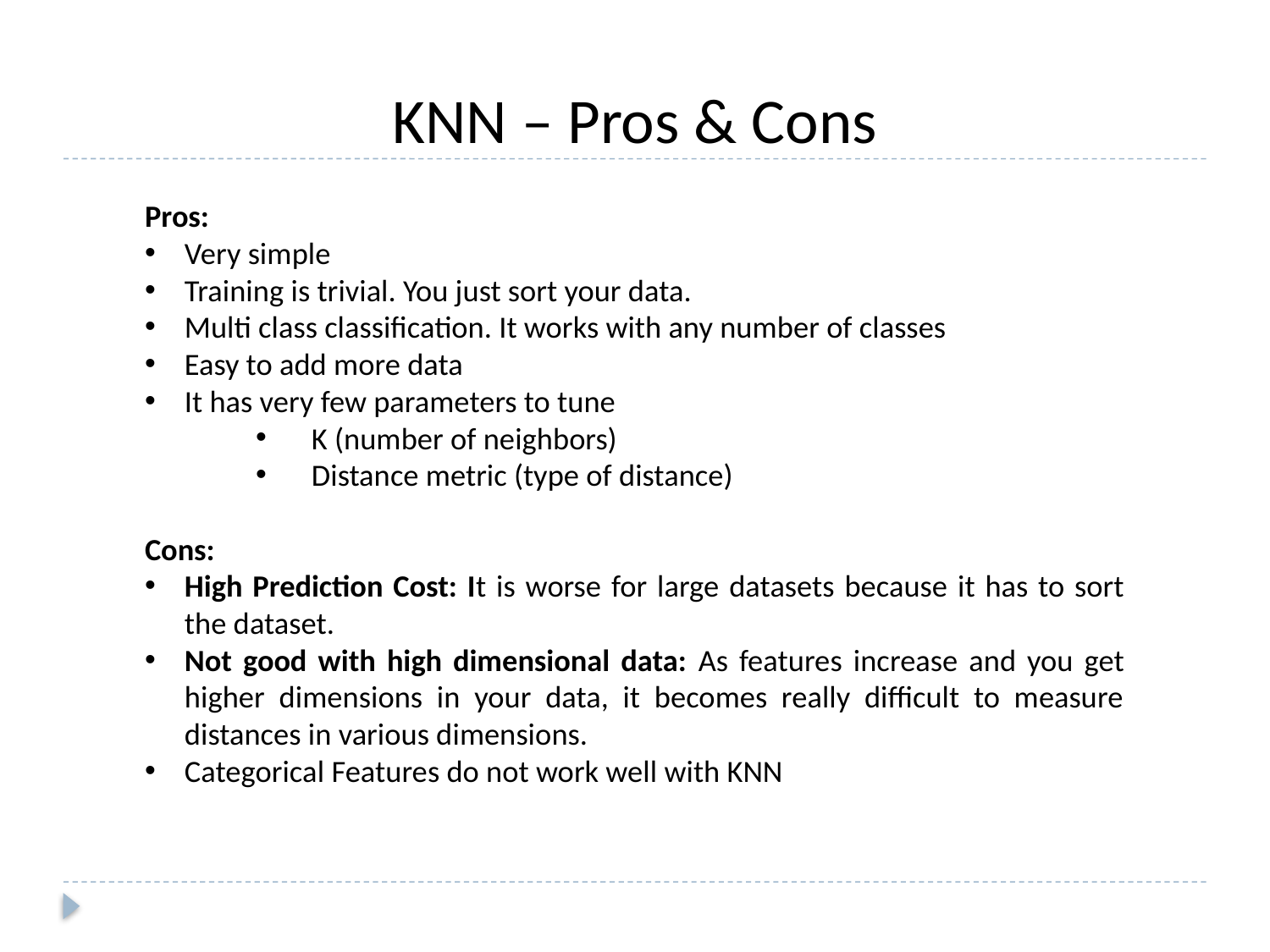

KNN – Pros & Cons
Pros:
Very simple
Training is trivial. You just sort your data.
Multi class classification. It works with any number of classes
Easy to add more data
It has very few parameters to tune
	K (number of neighbors)
	Distance metric (type of distance)

Cons:
High Prediction Cost: It is worse for large datasets because it has to sort the dataset.
Not good with high dimensional data: As features increase and you get higher dimensions in your data, it becomes really difficult to measure distances in various dimensions.
Categorical Features do not work well with KNN